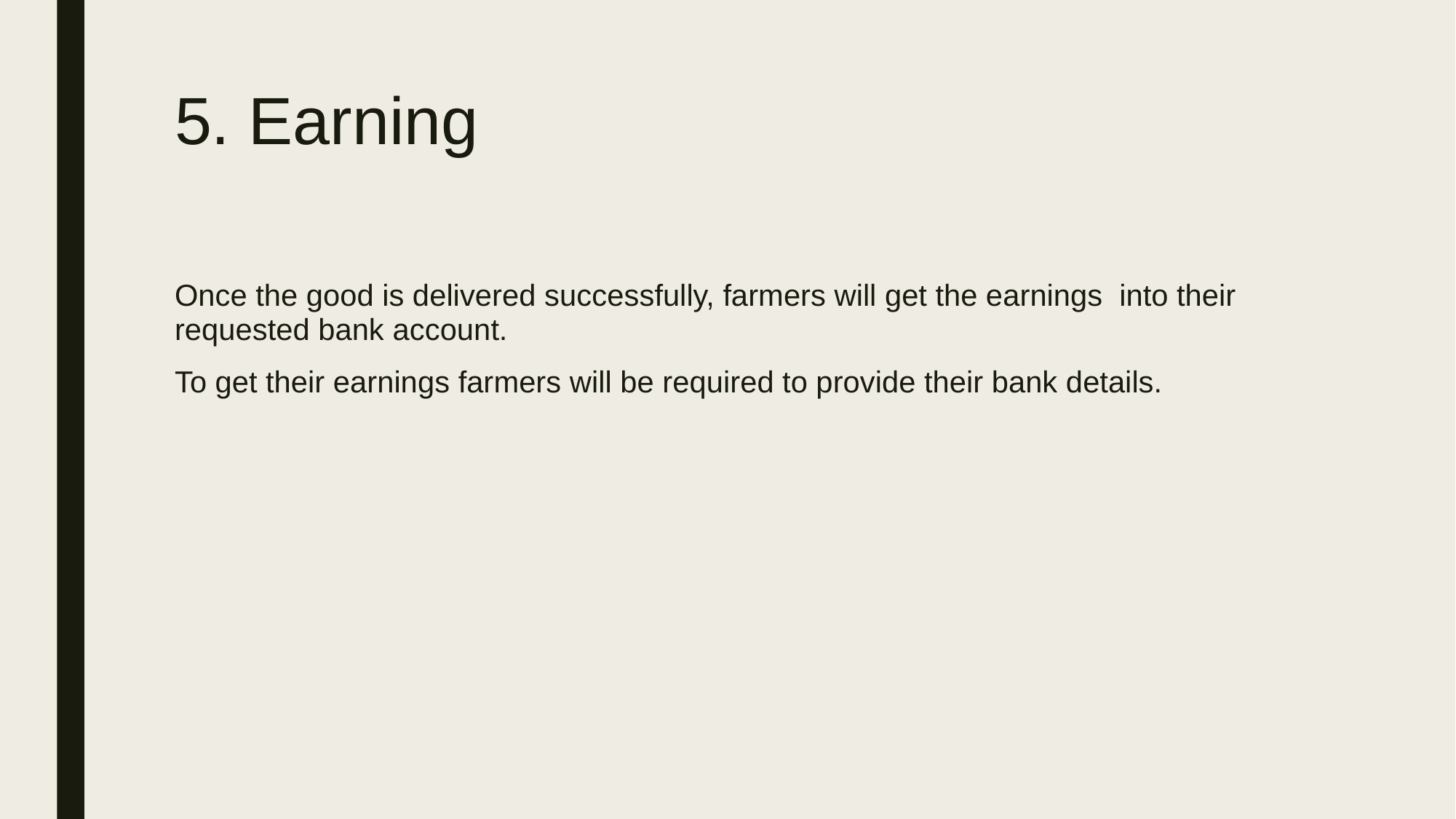

# 5. Earning
Once the good is delivered successfully, farmers will get the earnings  into their requested bank account.
To get their earnings farmers will be required to provide their bank details.